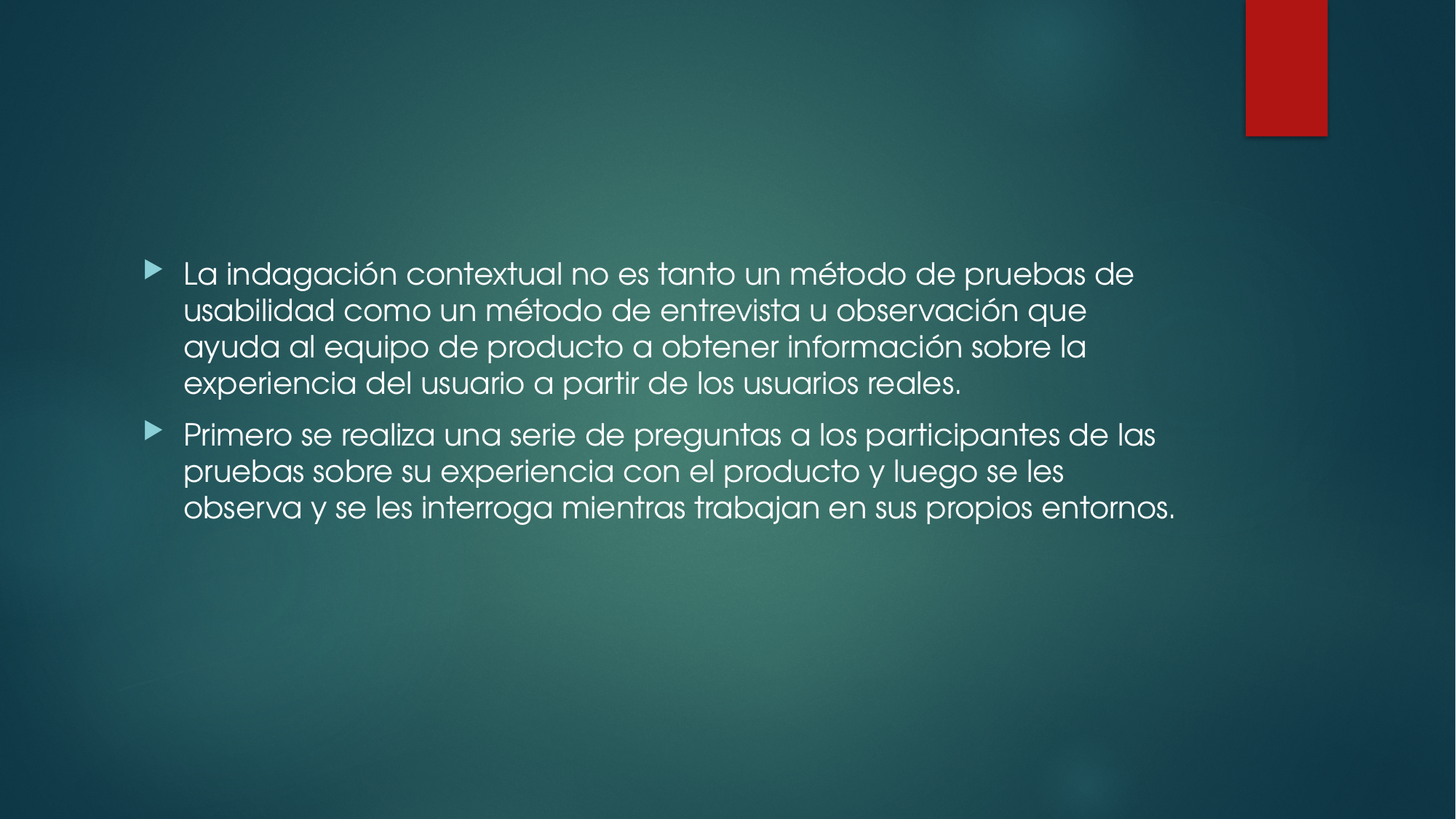

#
La indagación contextual no es tanto un método de pruebas de usabilidad como un método de entrevista u observación que ayuda al equipo de producto a obtener información sobre la experiencia del usuario a partir de los usuarios reales.
Primero se realiza una serie de preguntas a los participantes de las pruebas sobre su experiencia con el producto y luego se les observa y se les interroga mientras trabajan en sus propios entornos.